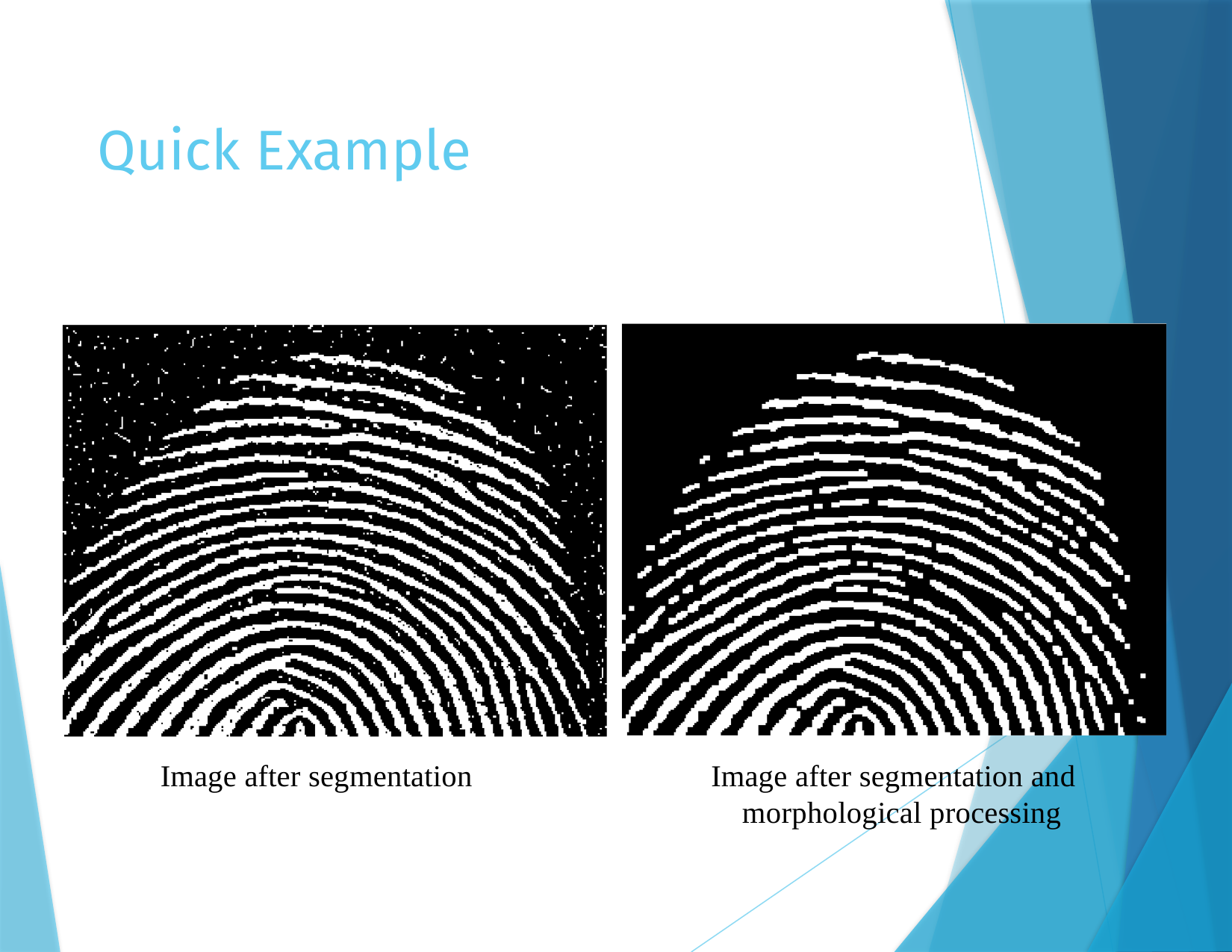

# Quick Example

Image after segmentation
Image after segmentation and  morphological processing